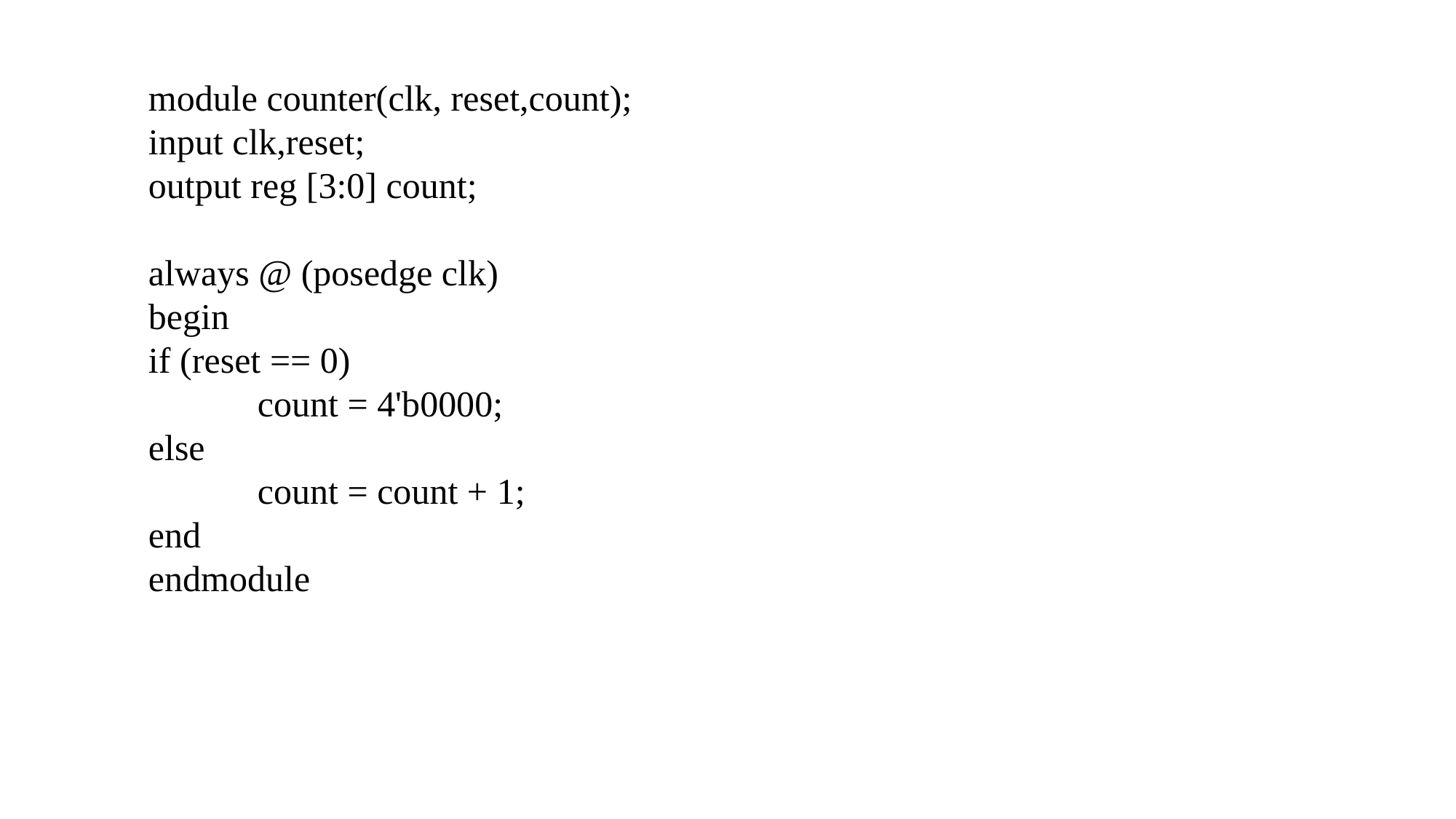

module counter(clk, reset,count);
input clk,reset;
output reg [3:0] count;

always @ (posedge clk)
begin
if (reset == 0)
	count = 4'b0000;
else
	count = count + 1;
end
endmodule